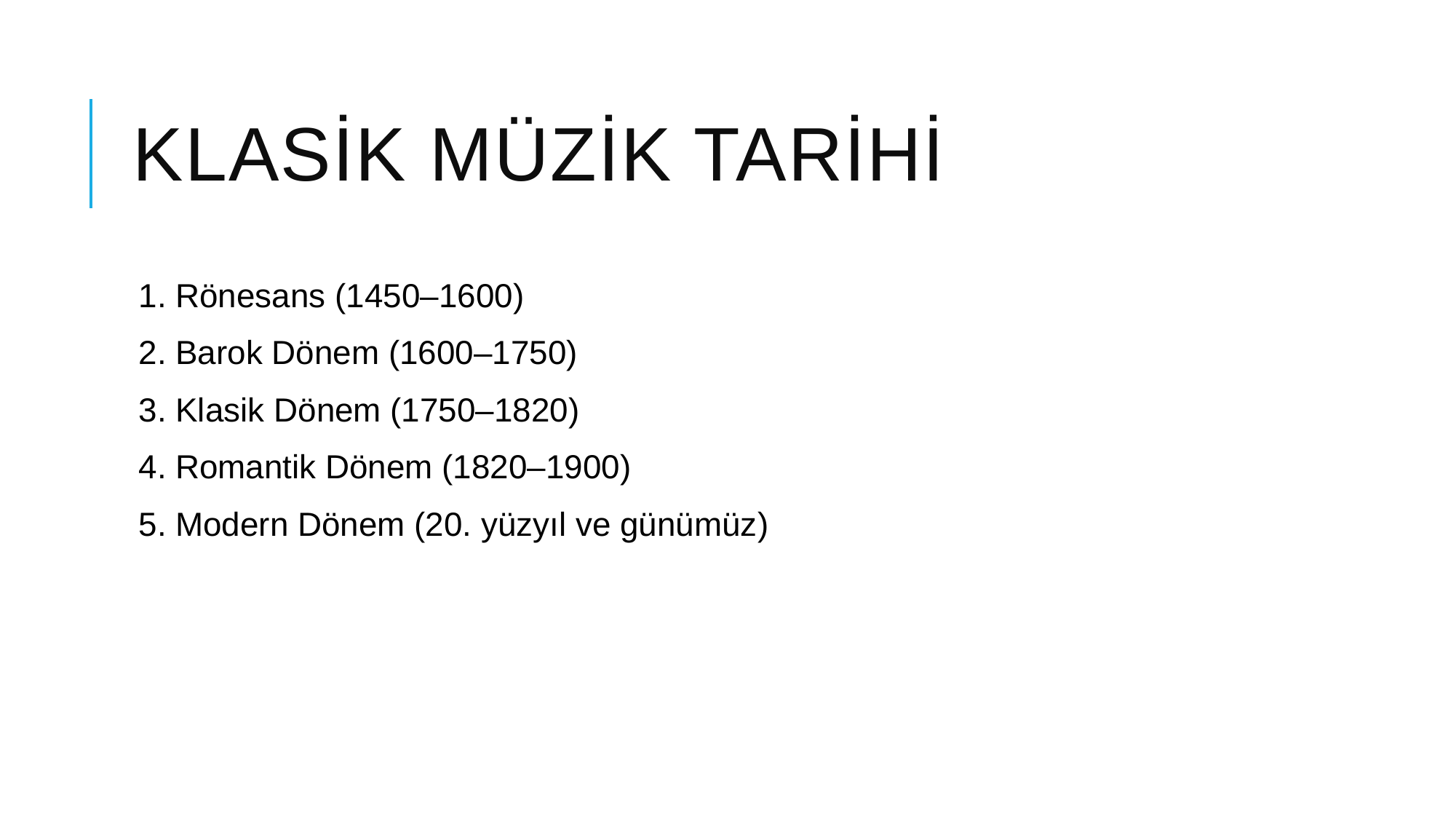

# KLASİK MÜZİK TARİHİ
1. Rönesans (1450–1600)
2. Barok Dönem (1600–1750)
3. Klasik Dönem (1750–1820)
4. Romantik Dönem (1820–1900)
5. Modern Dönem (20. yüzyıl ve günümüz)